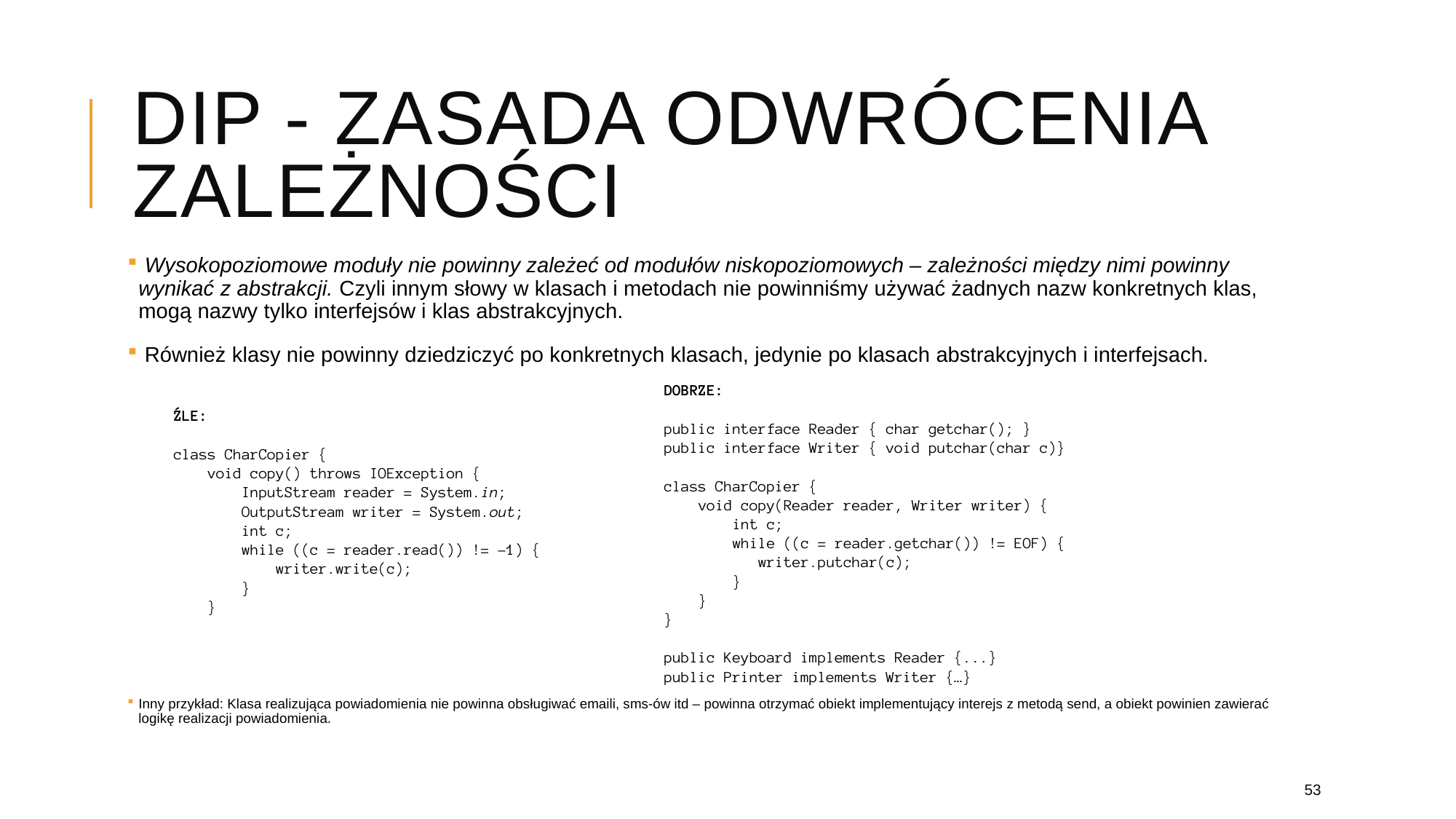

# DIP - Zasada odwrócenia zależności
 Wysokopoziomowe moduły nie powinny zależeć od modułów niskopoziomowych – zależności między nimi powinny wynikać z abstrakcji. Czyli innym słowy w klasach i metodach nie powinniśmy używać żadnych nazw konkretnych klas, mogą nazwy tylko interfejsów i klas abstrakcyjnych.
 Również klasy nie powinny dziedziczyć po konkretnych klasach, jedynie po klasach abstrakcyjnych i interfejsach.

Inny przykład: Klasa realizująca powiadomienia nie powinna obsługiwać emaili, sms-ów itd – powinna otrzymać obiekt implementujący interejs z metodą send, a obiekt powinien zawierać logikę realizacji powiadomienia.
DOBRZE:

public interface Reader { char getchar(); }
public interface Writer { void putchar(char c)}

class CharCopier {
    void copy(Reader reader, Writer writer) {
        int c;
        while ((c = reader.getchar()) != EOF) {
           writer.putchar(c);
        }
    }
}

public Keyboard implements Reader {...}
public Printer implements Writer {…}
ŹLE:

class CharCopier {
    void copy() throws IOException {
        InputStream reader = System.in;
        OutputStream writer = System.out;
        int c;
        while ((c = reader.read()) != -1) {
            writer.write(c);
        }
    }
53